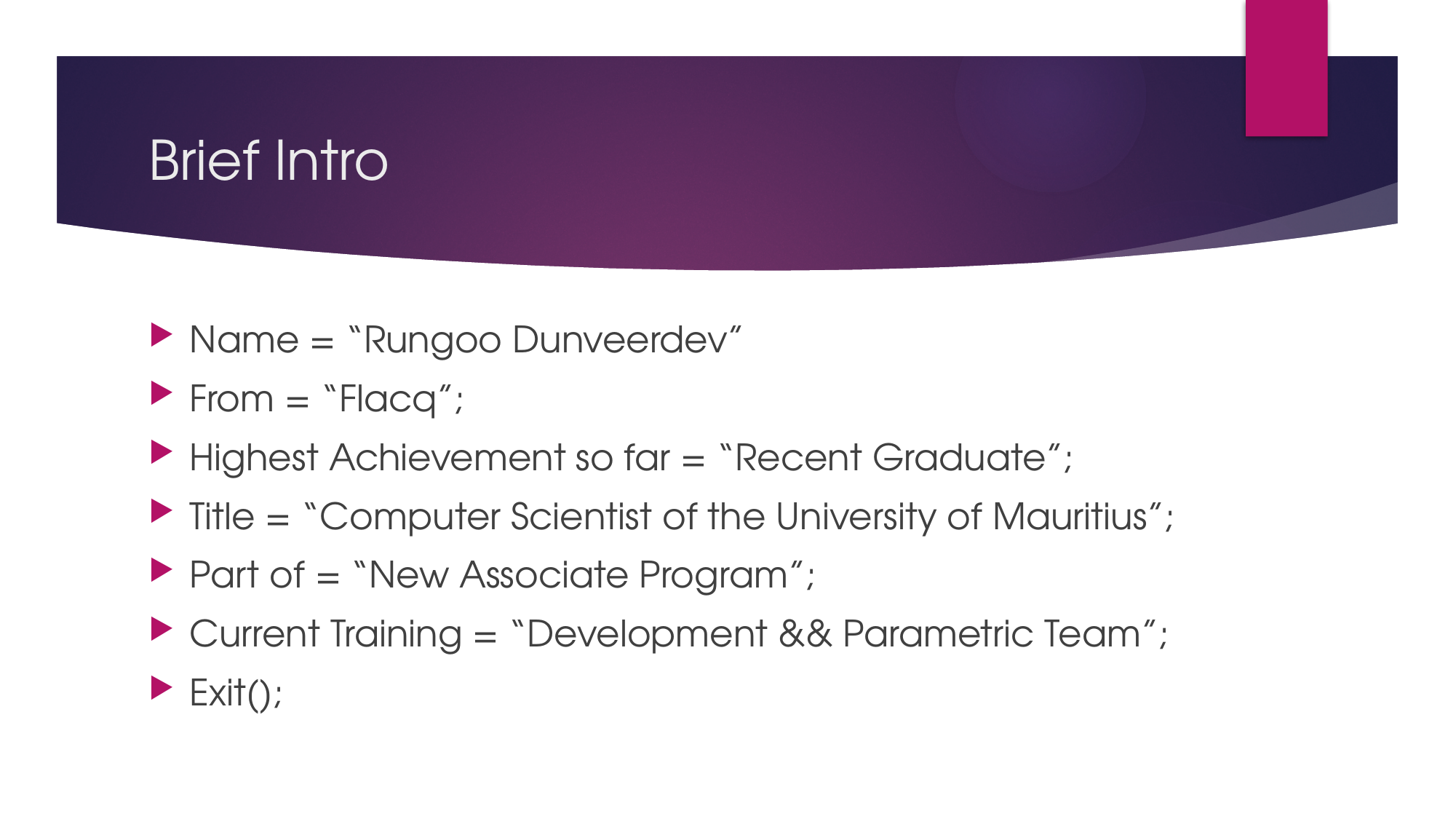

# Brief Intro
Name = “Rungoo Dunveerdev”
From = “Flacq”;
Highest Achievement so far = “Recent Graduate”;
Title = “Computer Scientist of the University of Mauritius”;
Part of = “New Associate Program”;
Current Training = “Development && Parametric Team”;
Exit();